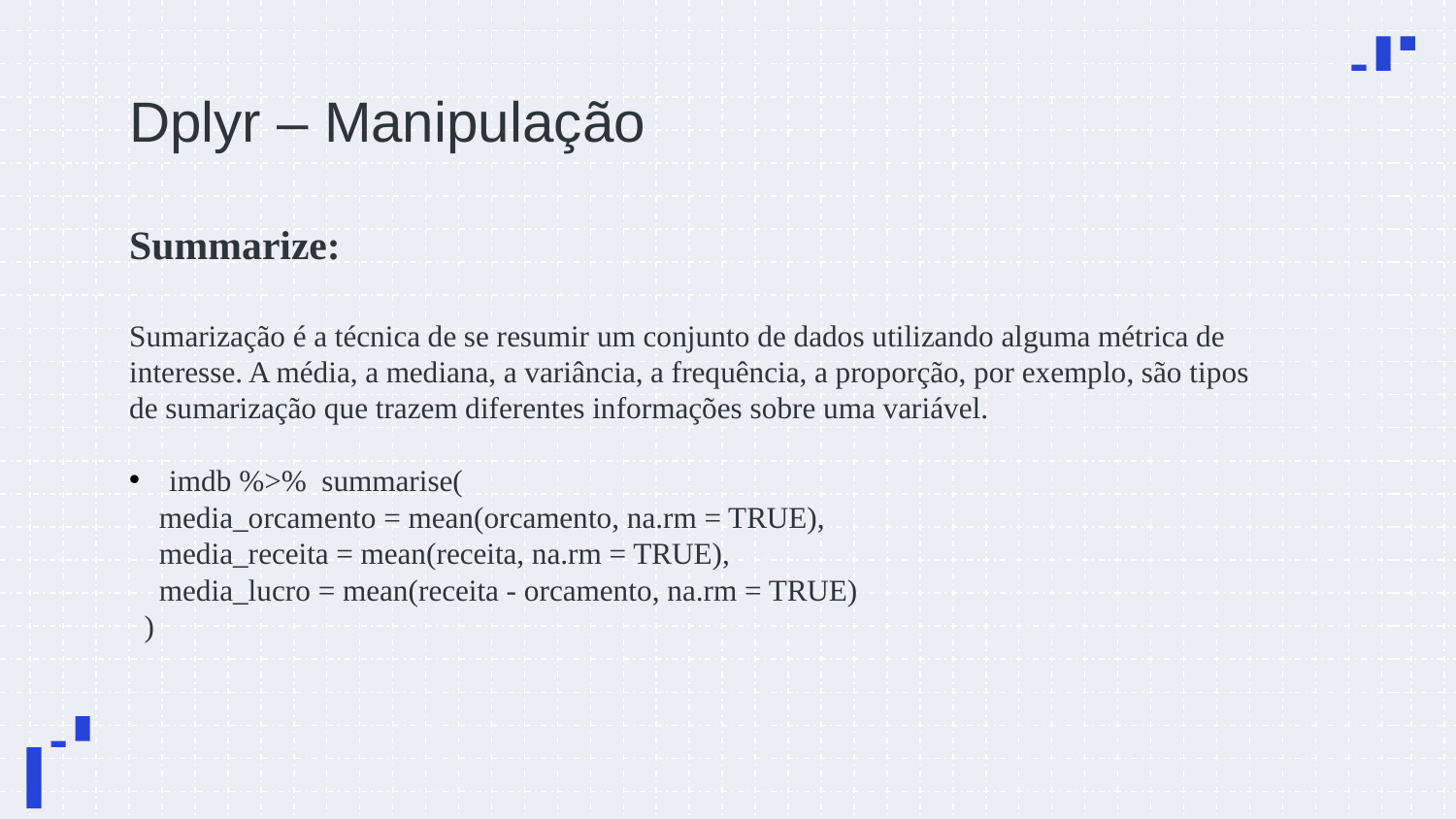

# Dplyr – Manipulação
Summarize:
Sumarização é a técnica de se resumir um conjunto de dados utilizando alguma métrica de interesse. A média, a mediana, a variância, a frequência, a proporção, por exemplo, são tipos de sumarização que trazem diferentes informações sobre uma variável.
imdb %>%  summarise(
    media_orcamento = mean(orcamento, na.rm = TRUE),
    media_receita = mean(receita, na.rm = TRUE),
    media_lucro = mean(receita - orcamento, na.rm = TRUE)
  )